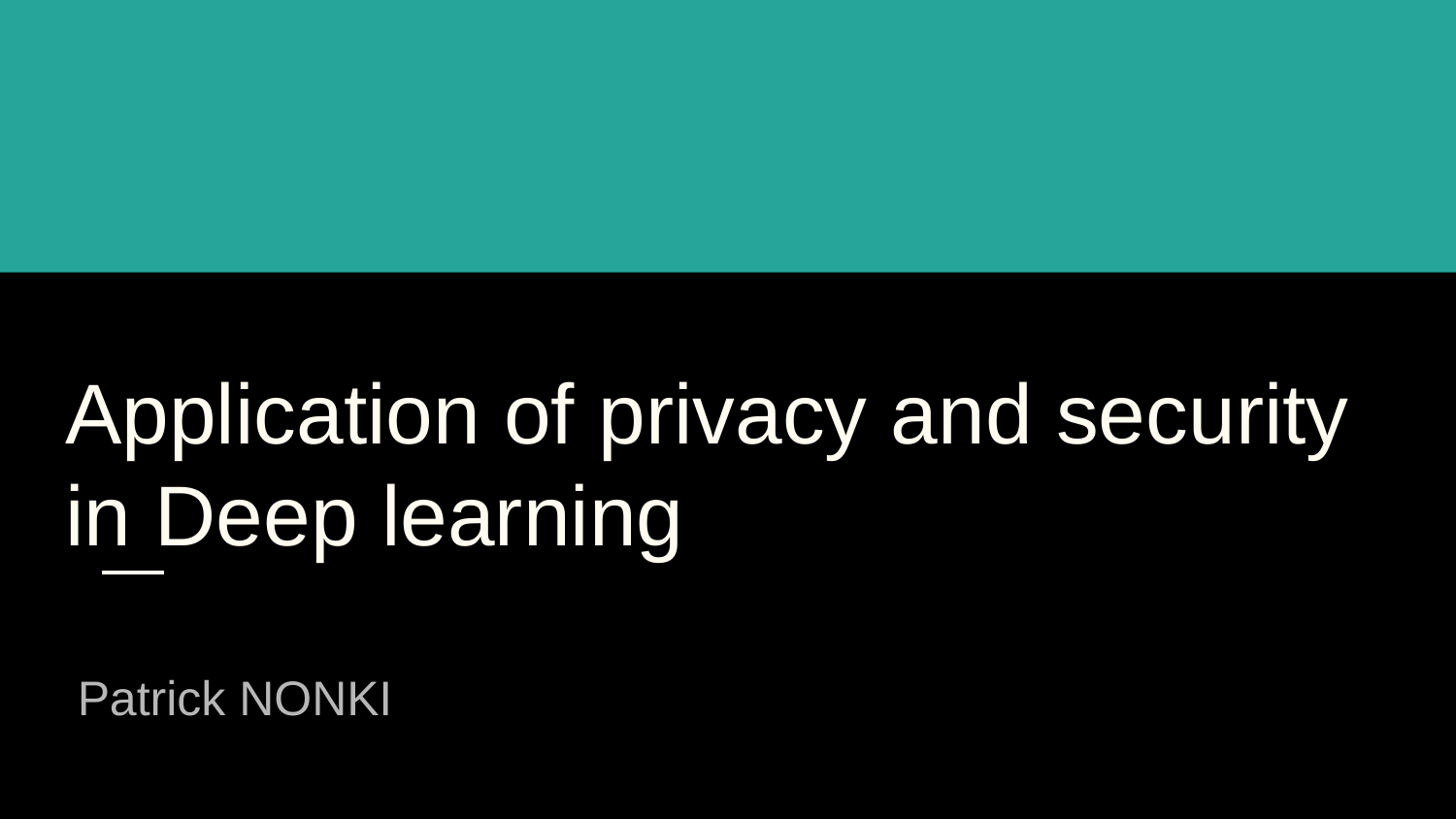

# Application of privacy and security in Deep learning
Patrick NONKI